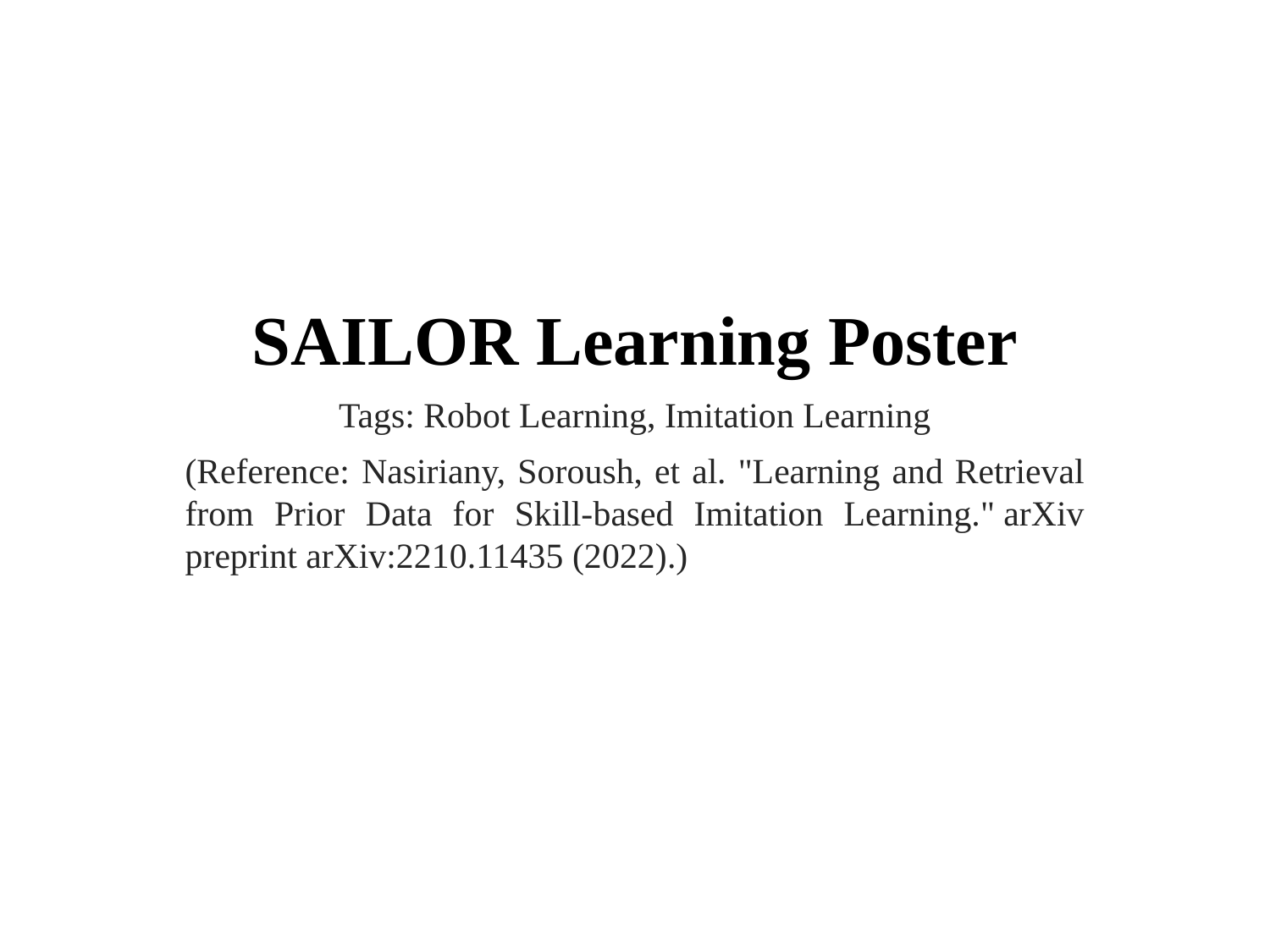

SAILOR Learning Poster
Tags: Robot Learning, Imitation Learning
(Reference: Nasiriany, Soroush, et al. "Learning and Retrieval from Prior Data for Skill-based Imitation Learning." arXiv preprint arXiv:2210.11435 (2022).)